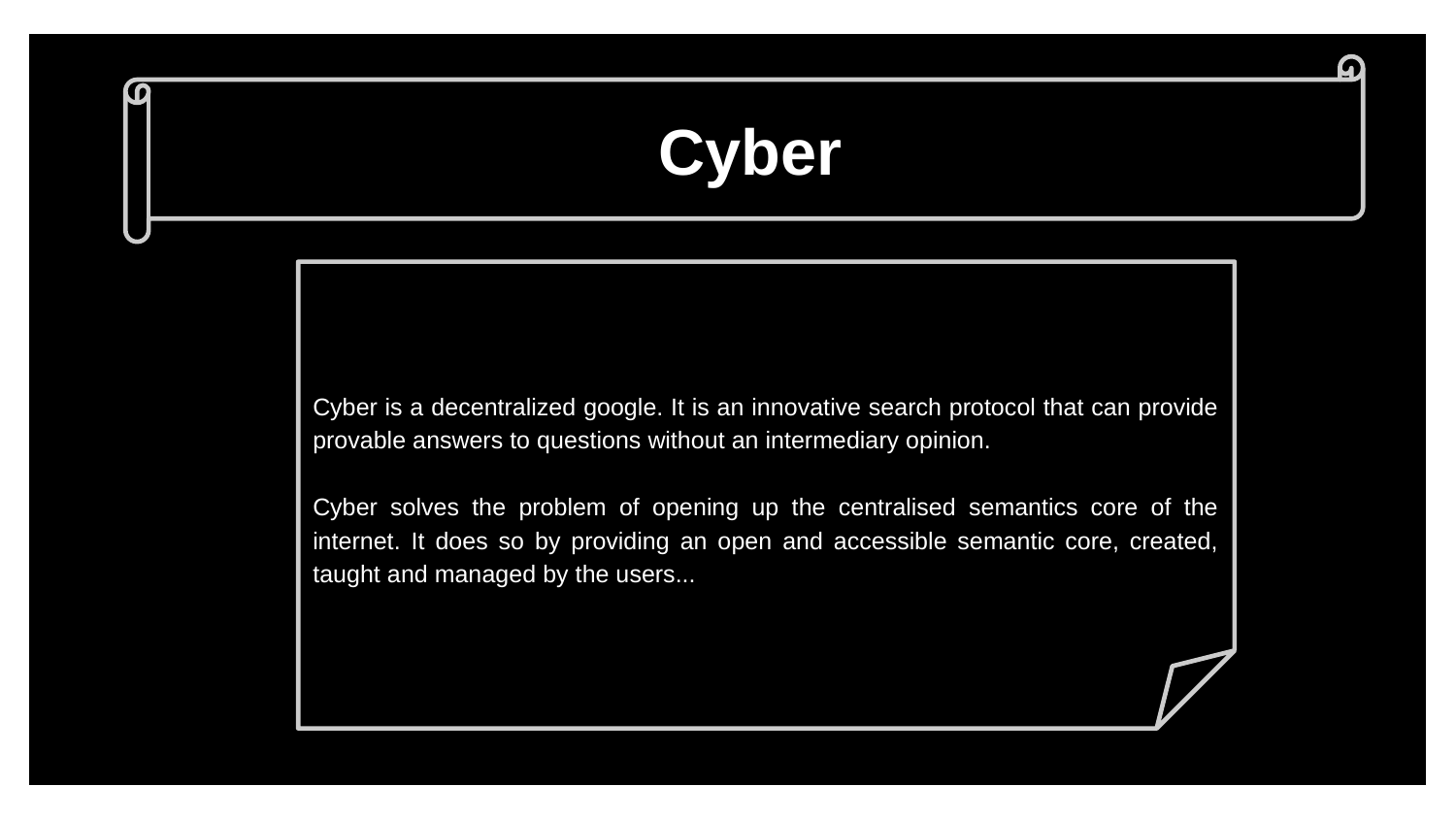

Cyber

Cyber is a decentralized google. It is an innovative search protocol that can provide provable answers to questions without an intermediary opinion.

Cyber solves the problem of opening up the centralised semantics core of the internet. It does so by providing an open and accessible semantic core, created, taught and managed by the users...